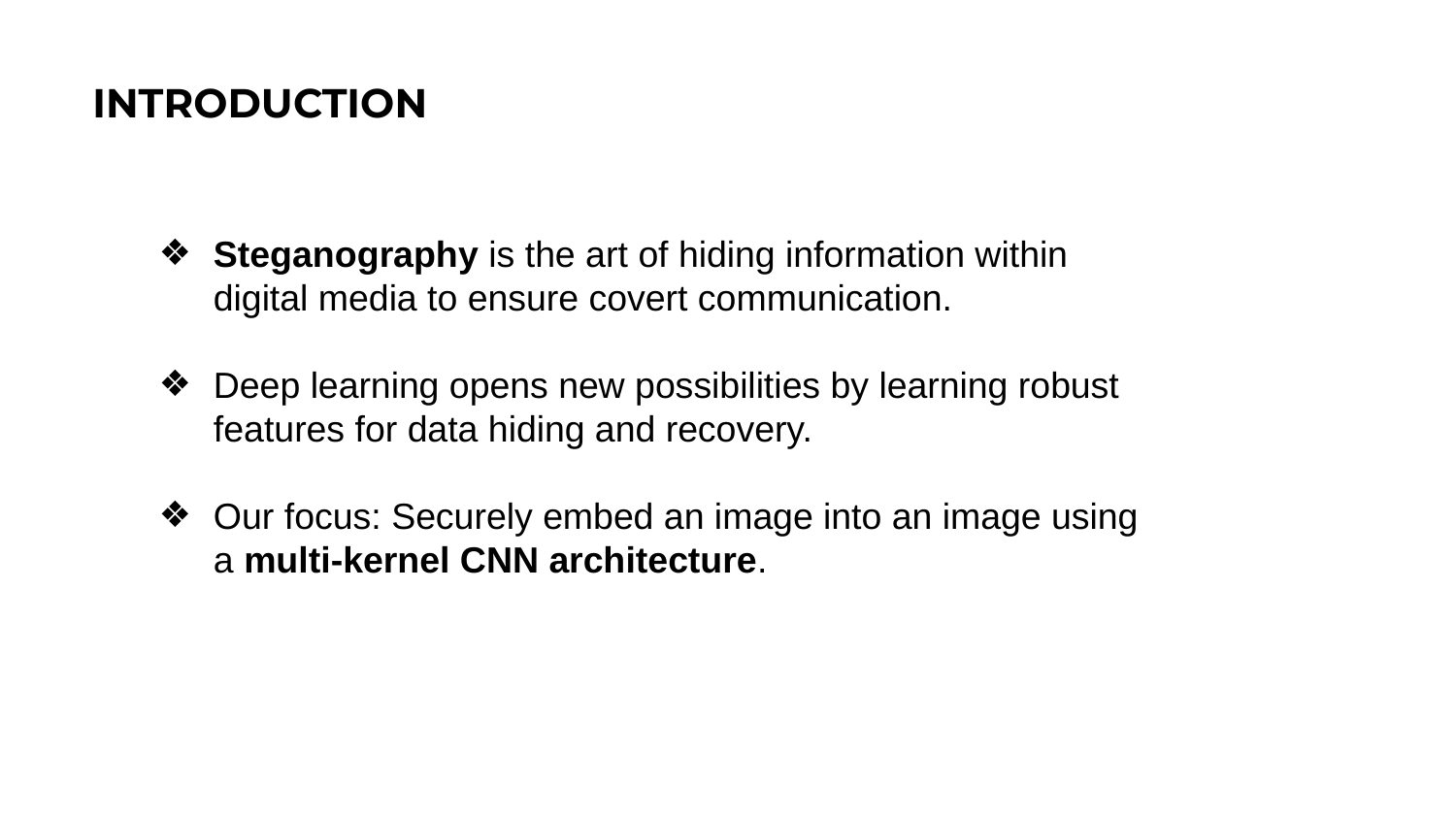

INTRODUCTION

Steganography is the art of hiding information within digital media to ensure covert communication.

Deep learning opens new possibilities by learning robust features for data hiding and recovery.
Our focus: Securely embed an image into an image using a multi-kernel CNN architecture.